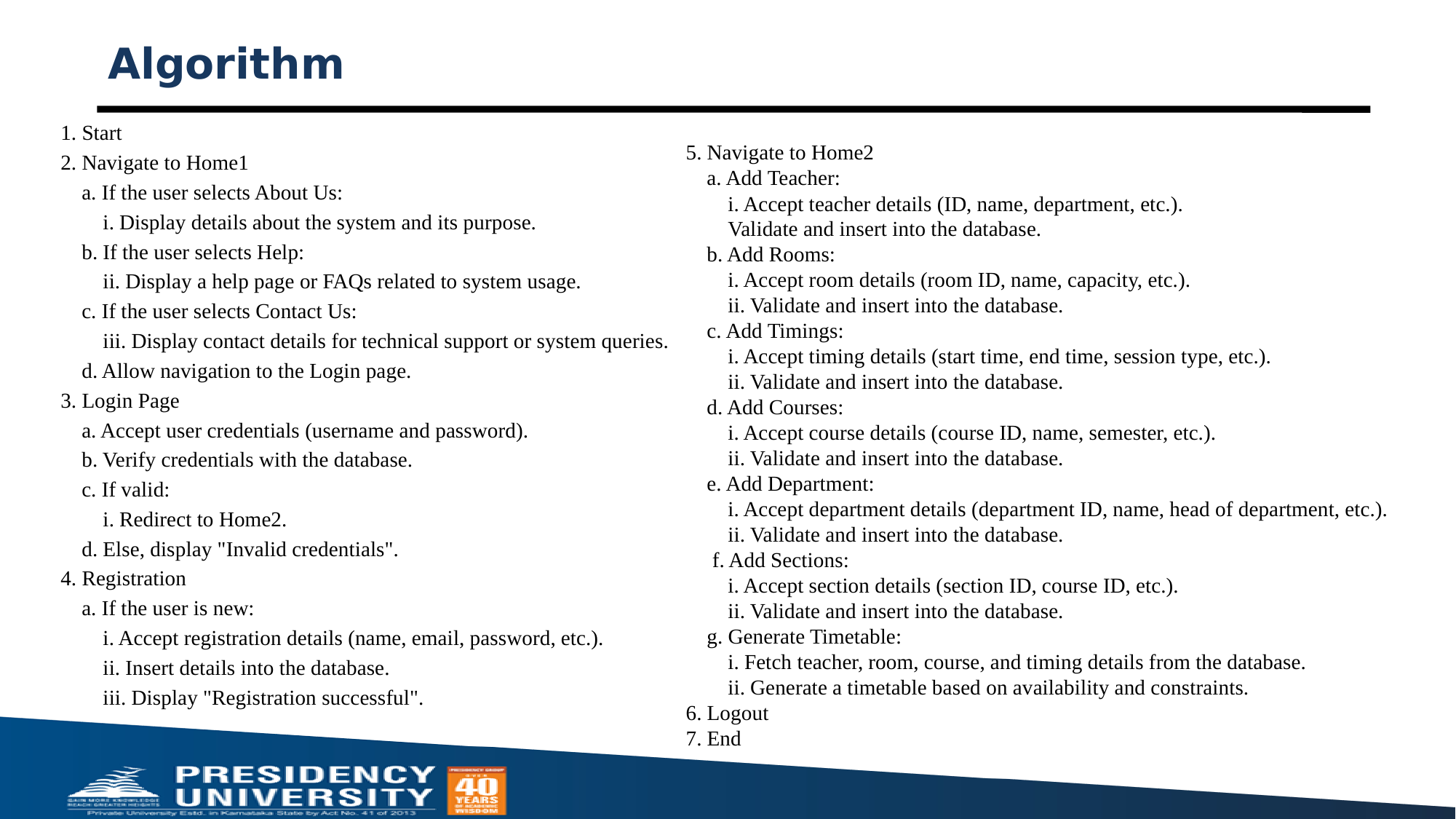

# Algorithm
1. Start
2. Navigate to Home1
    a. If the user selects About Us:
        i. Display details about the system and its purpose.
    b. If the user selects Help:
        ii. Display a help page or FAQs related to system usage.
    c. If the user selects Contact Us:
        iii. Display contact details for technical support or system queries.
    d. Allow navigation to the Login page.
3. Login Page
    a. Accept user credentials (username and password).
    b. Verify credentials with the database.
    c. If valid:
        i. Redirect to Home2.
    d. Else, display "Invalid credentials".
4. Registration
    a. If the user is new:
        i. Accept registration details (name, email, password, etc.).
        ii. Insert details into the database.
        iii. Display "Registration successful".
5. Navigate to Home2
    a. Add Teacher:
        i. Accept teacher details (ID, name, department, etc.).
        Validate and insert into the database.
    b. Add Rooms:
        i. Accept room details (room ID, name, capacity, etc.).
        ii. Validate and insert into the database.
    c. Add Timings:
        i. Accept timing details (start time, end time, session type, etc.).
        ii. Validate and insert into the database.
    d. Add Courses:
        i. Accept course details (course ID, name, semester, etc.).
        ii. Validate and insert into the database.
    e. Add Department:
        i. Accept department details (department ID, name, head of department, etc.).
        ii. Validate and insert into the database.
     f. Add Sections:
        i. Accept section details (section ID, course ID, etc.).
        ii. Validate and insert into the database.
    g. Generate Timetable:
        i. Fetch teacher, room, course, and timing details from the database.
        ii. Generate a timetable based on availability and constraints.
6. Logout
7. End